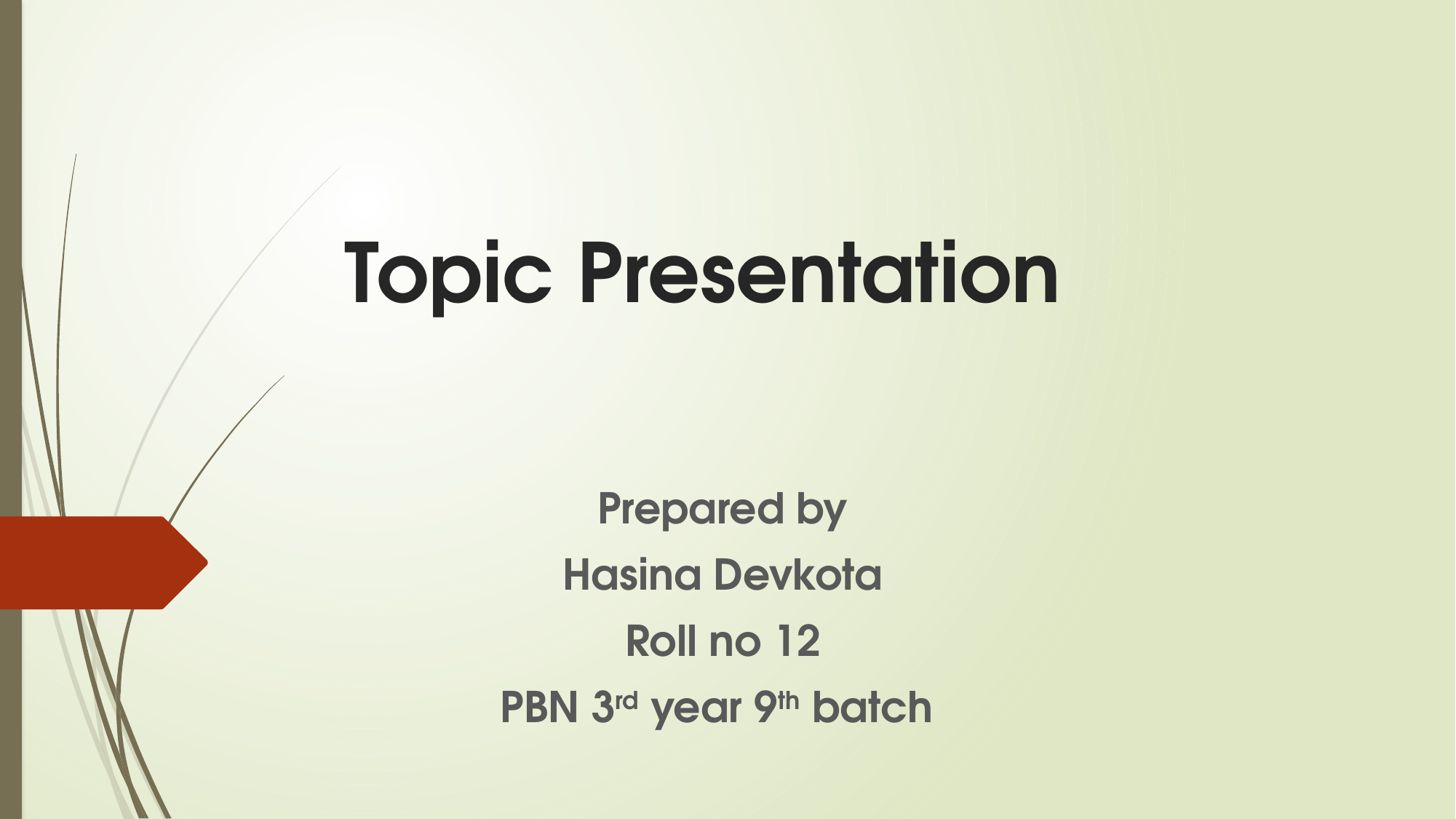

# Topic Presentation
Prepared by
Hasina Devkota
Roll no 12
PBN 3rd year 9th batch